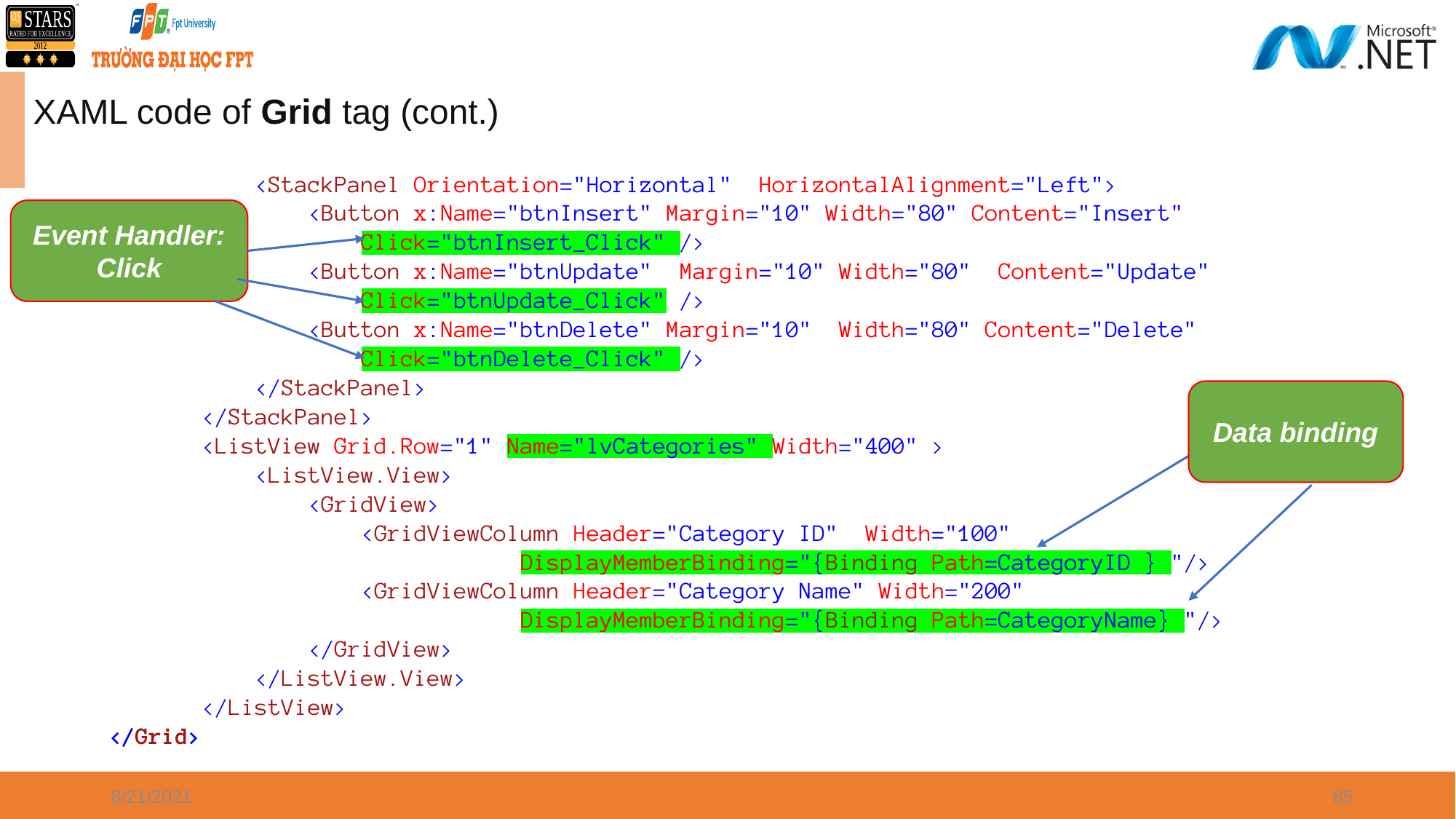

XAML code of Grid tag (cont.)

                <StackPanel Orientation="Horizontal"  HorizontalAlignment="Left">
                    <Button x:Name="btnInsert" Margin="10" Width="80" Content="Insert"
                        Click="btnInsert_Click" />
                    <Button x:Name="btnUpdate"  Margin="10" Width="80"  Content="Update"
                        Click="btnUpdate_Click" />
                    <Button x:Name="btnDelete" Margin="10"  Width="80" Content="Delete"
                        Click="btnDelete_Click" />
                </StackPanel>
            </StackPanel>
            <ListView Grid.Row="1" Name="lvCategories" Width="400" >
                <ListView.View>
                    <GridView>
                        <GridViewColumn Header="Category ID"  Width="100"
                                    DisplayMemberBinding="{Binding Path=CategoryID } "/>
                        <GridViewColumn Header="Category Name" Width="200"
                                    DisplayMemberBinding="{Binding Path=CategoryName} "/>
                    </GridView>
                </ListView.View>
            </ListView>
     </Grid>
Event Handler: Click
Data binding
8/21/2021
85